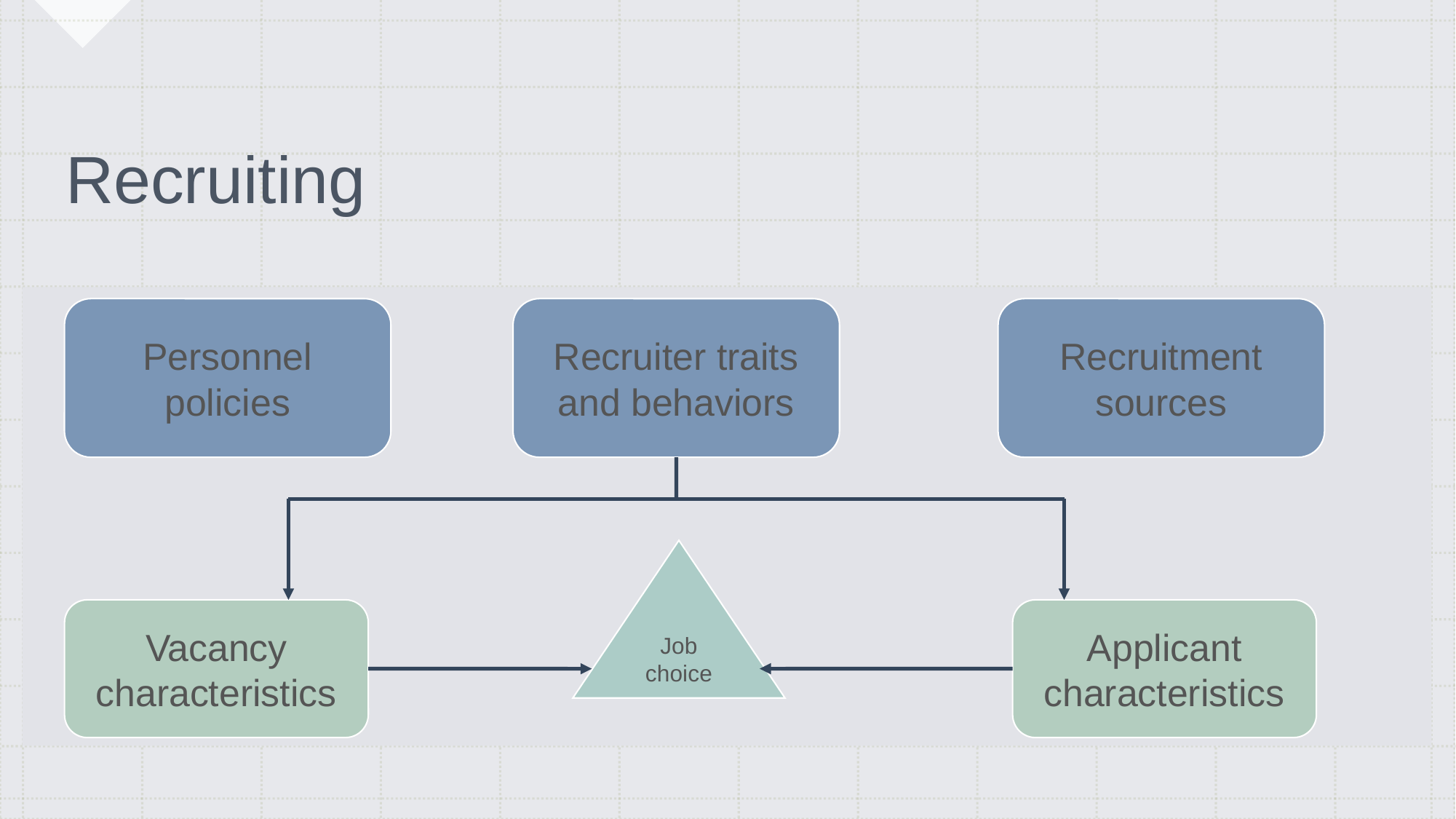

# Recruiting

Personnel policies
Recruiter traits and behaviors
Recruitment sources
Job choice
Vacancy characteristics
Applicant characteristics